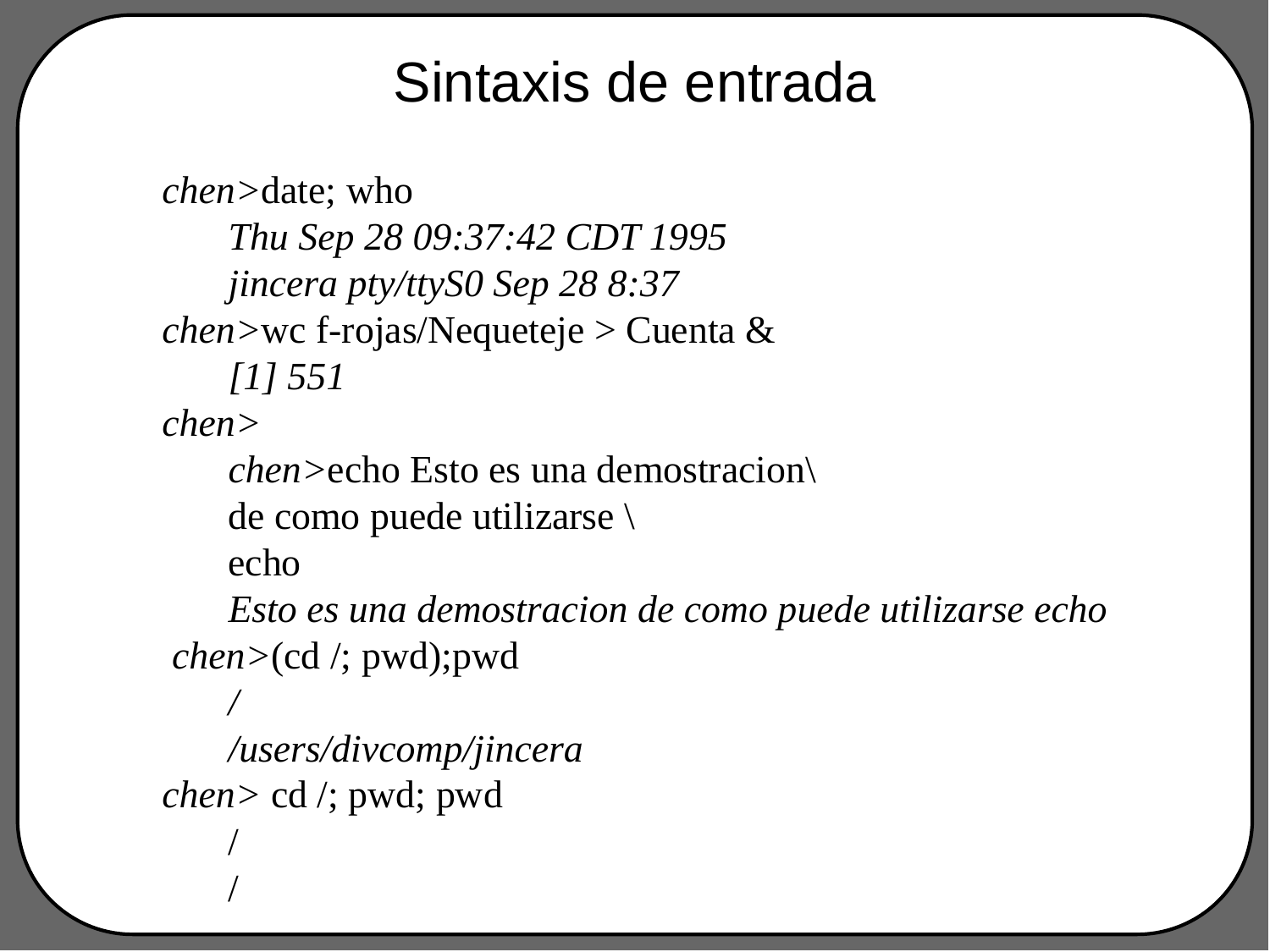

# Sintaxis de entrada
chen>date; who
Thu Sep 28 09:37:42 CDT 1995
jincera pty/ttyS0 Sep 28 8:37
chen>wc f-rojas/Nequeteje > Cuenta &
[1] 551
chen>
chen>echo Esto es una demostracion\
de como puede utilizarse \
echo
Esto es una demostracion de como puede utilizarse echo
 chen>(cd /; pwd);pwd
/
/users/divcomp/jincera
chen> cd /; pwd; pwd
/
/